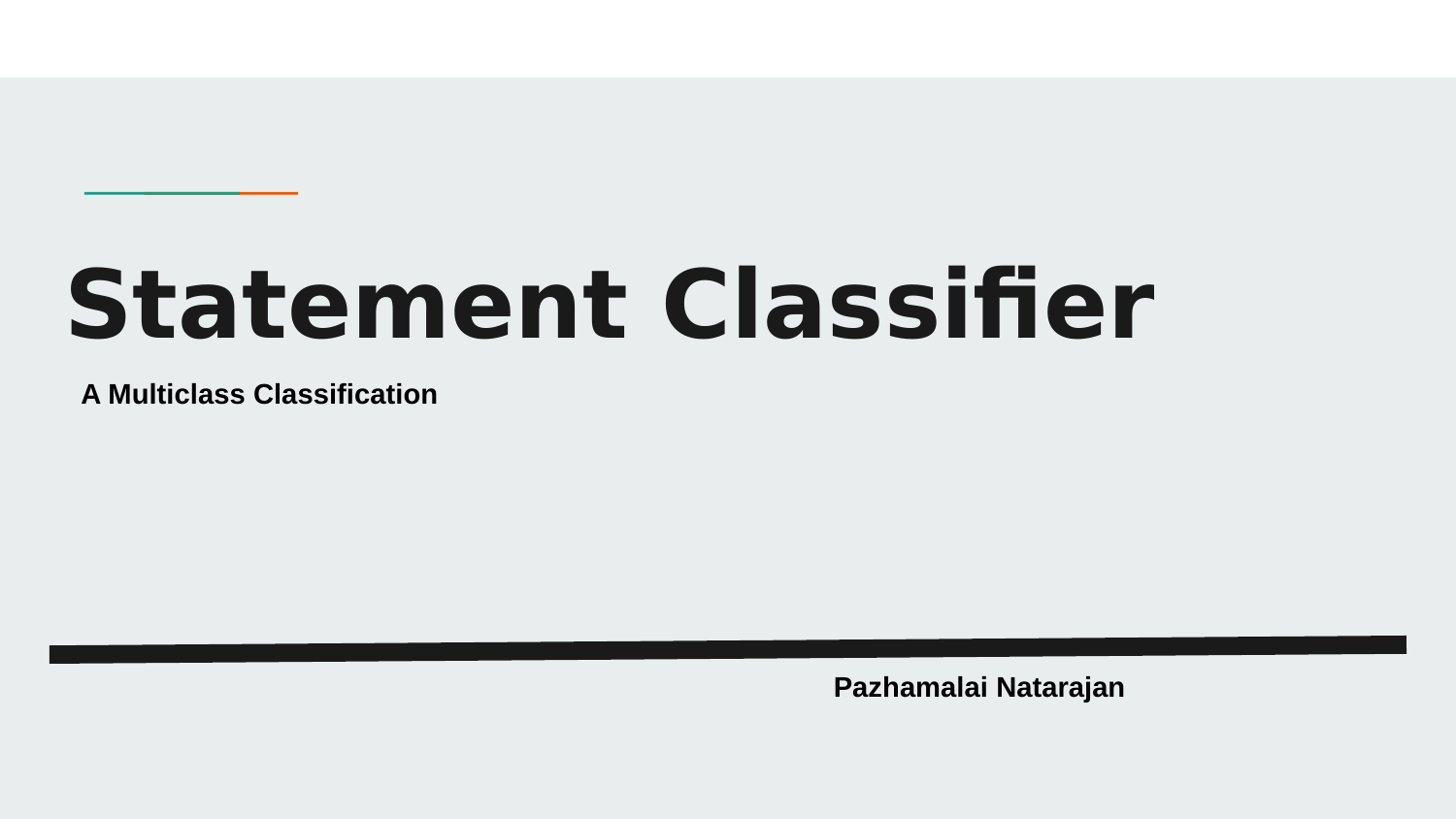

# Statement Classifier
A Multiclass Classification
Pazhamalai Natarajan